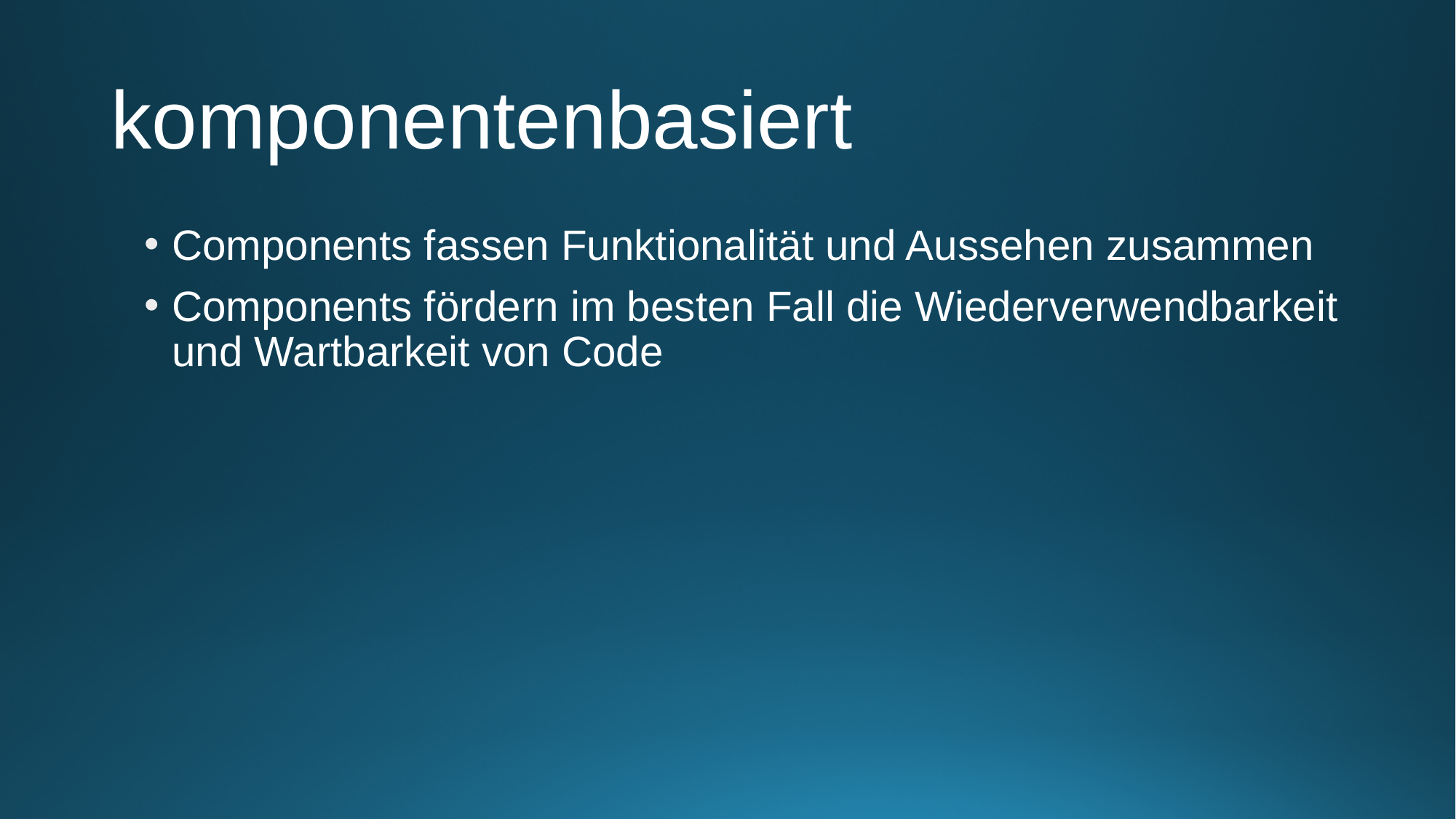

# komponentenbasiert
Components fassen Funktionalität und Aussehen zusammen
Components fördern im besten Fall die Wiederverwendbarkeit und Wartbarkeit von Code